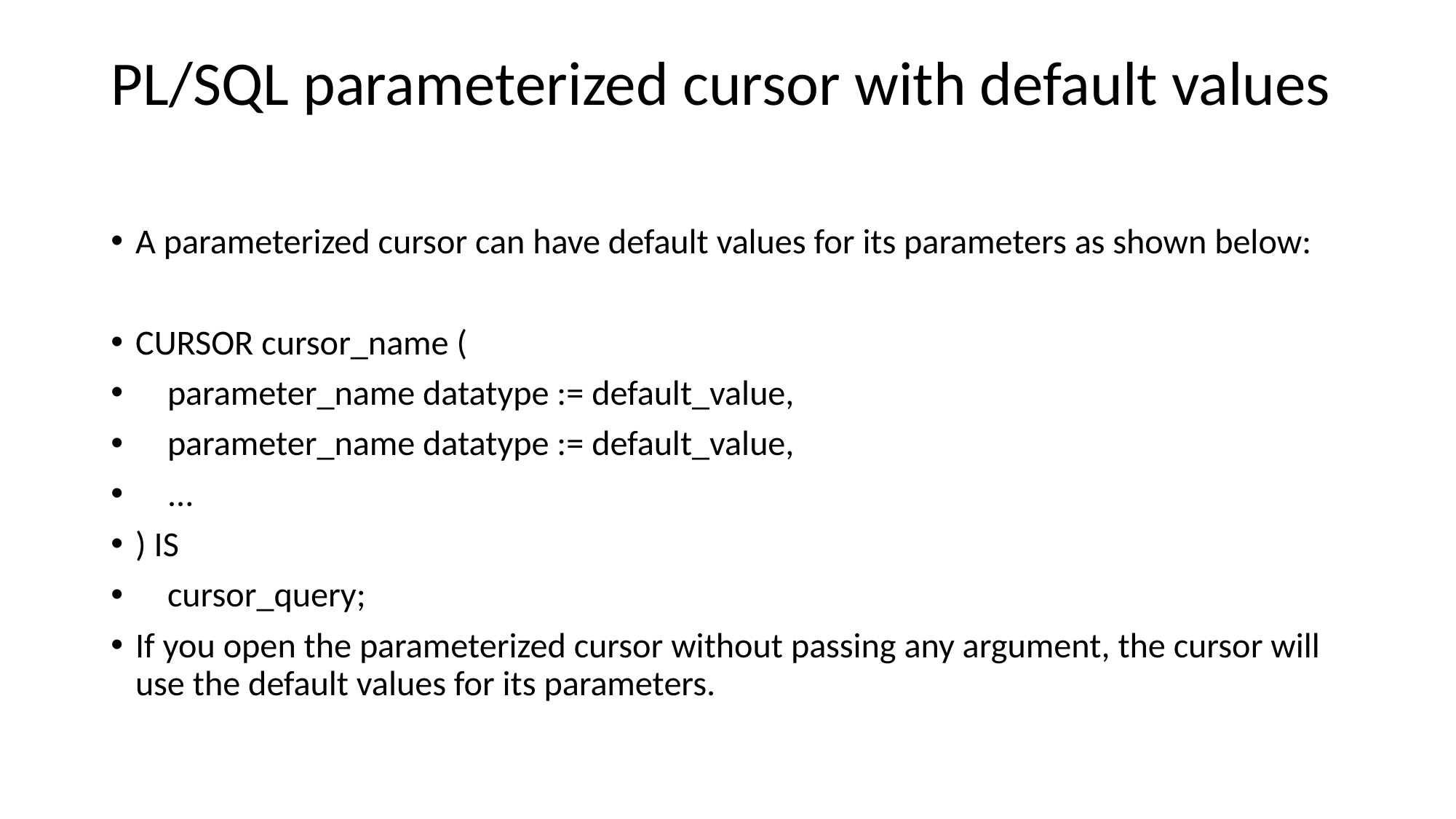

# PL/SQL parameterized cursor with default values
A parameterized cursor can have default values for its parameters as shown below:

CURSOR cursor_name (
    parameter_name datatype := default_value,
    parameter_name datatype := default_value,
    ...
) IS
    cursor_query;
If you open the parameterized cursor without passing any argument, the cursor will use the default values for its parameters.